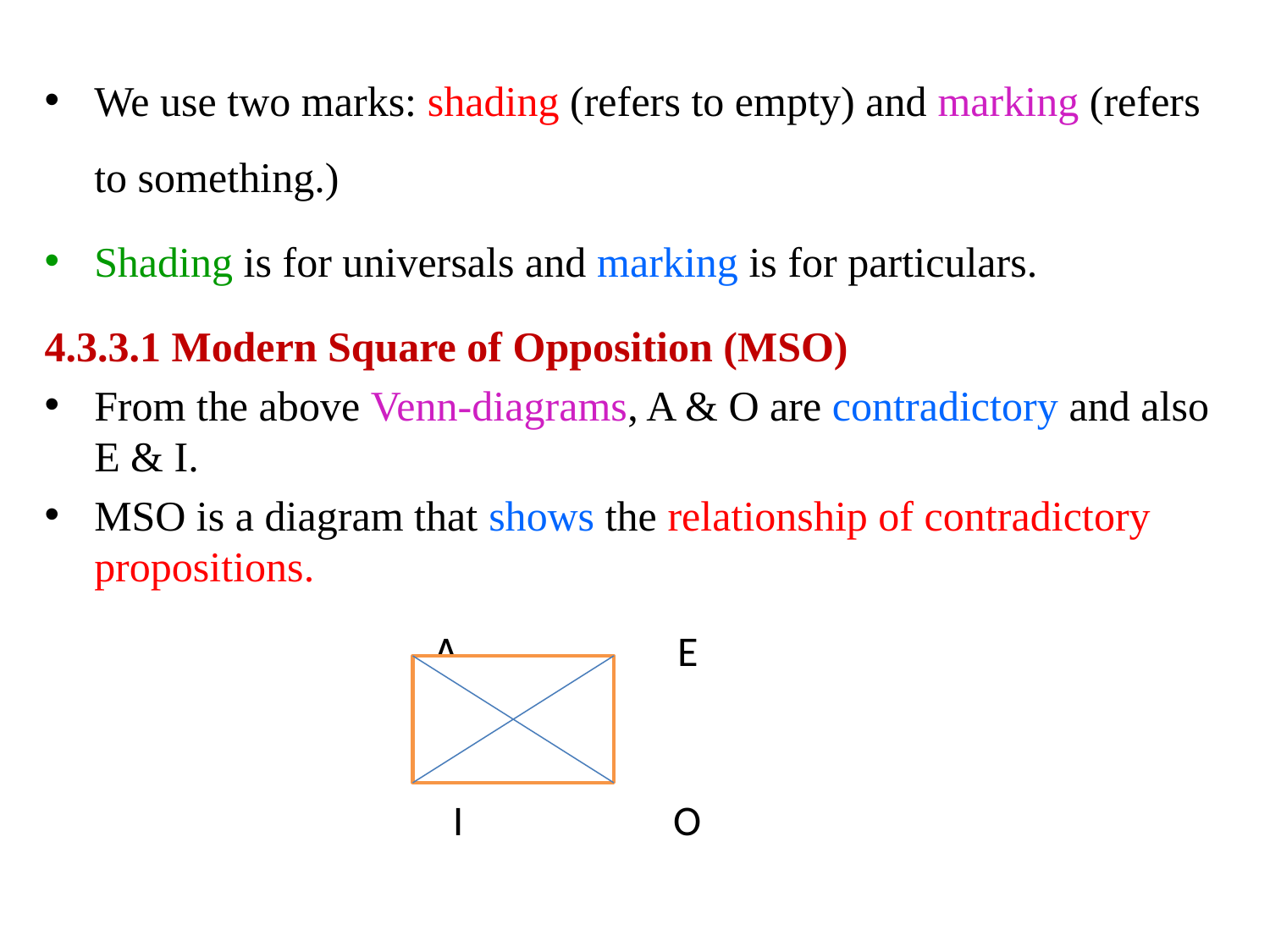

We use two marks: shading (refers to empty) and marking (refers to something.)
Shading is for universals and marking is for particulars.
4.3.3.1 Modern Square of Opposition (MSO)
From the above Venn-diagrams, A & O are contradictory and also E & I.
MSO is a diagram that shows the relationship of contradictory propositions.
			         A                       E

			           I                      O